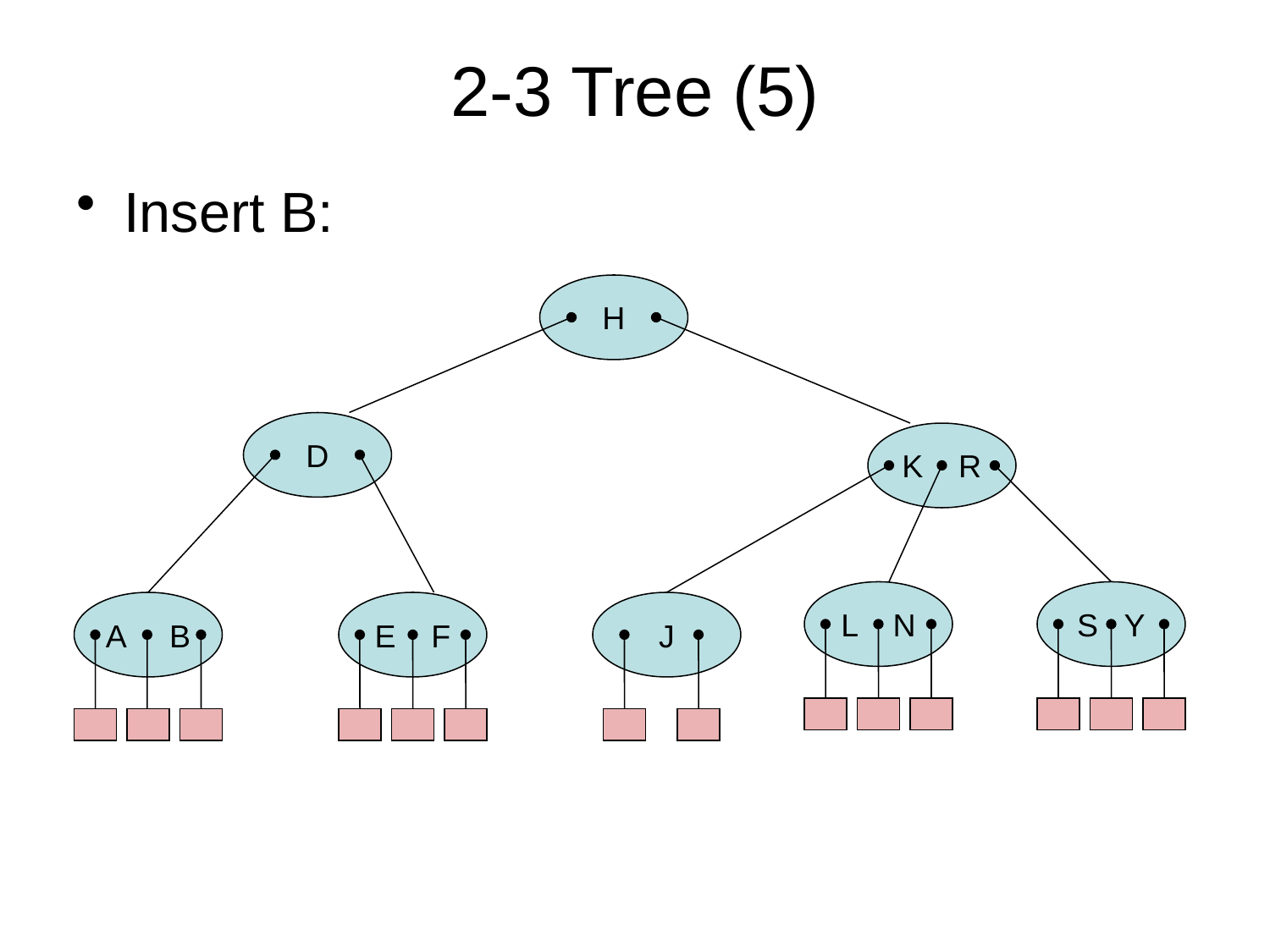

# 2-3 Tree (5)
Insert B:

H

D
K    R

L    N
S   Y
A     B
E    F
J